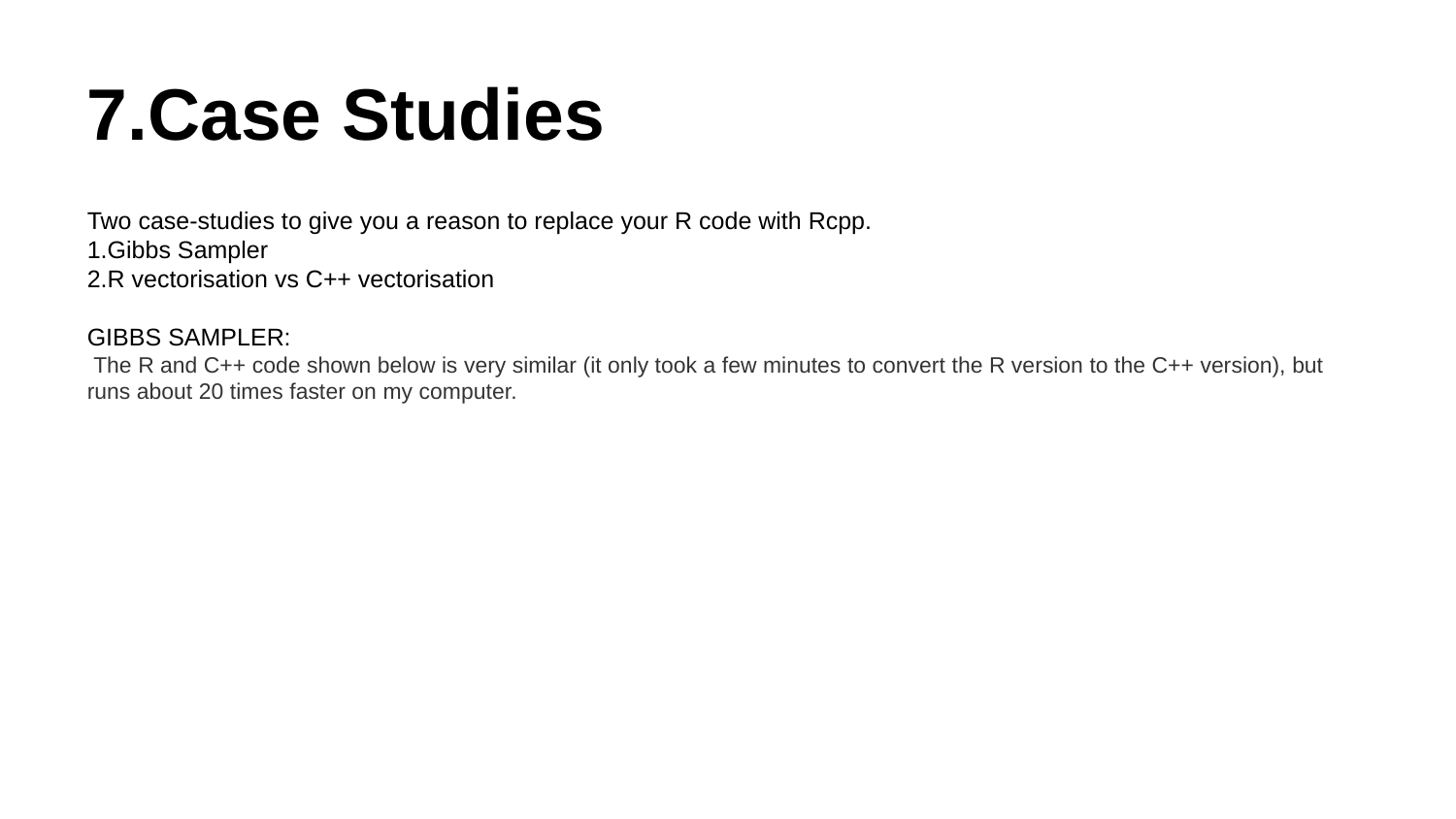

7.Case Studies
Two case-studies to give you a reason to replace your R code with Rcpp.
1.Gibbs Sampler
2.R vectorisation vs C++ vectorisation

GIBBS SAMPLER:
 The R and C++ code shown below is very similar (it only took a few minutes to convert the R version to the C++ version), but runs about 20 times faster on my computer.